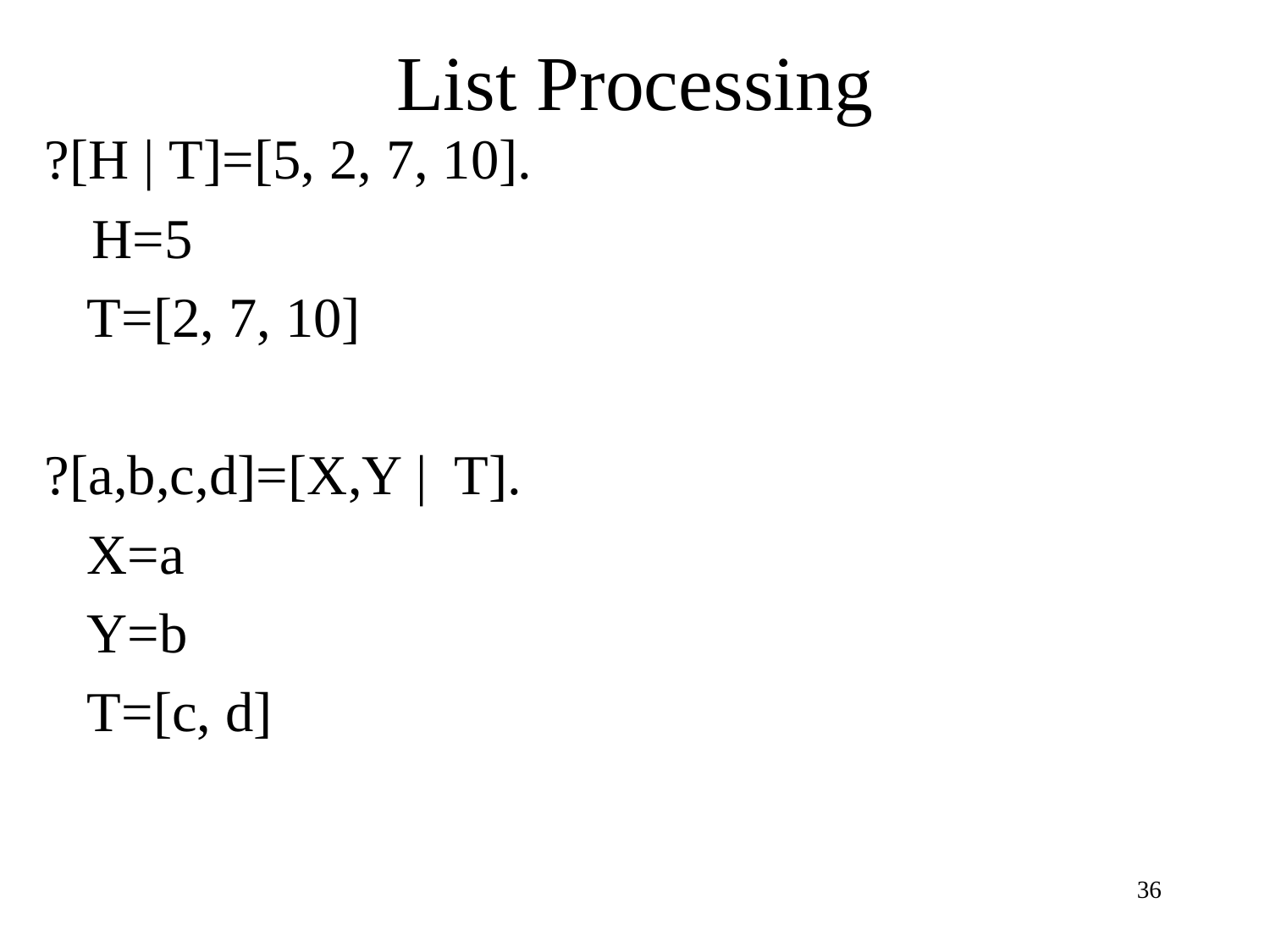

# List Processing
?[H | T]=[5, 2, 7, 10].
	H=5
   T=[2, 7, 10]

?[a,b,c,d]=[X,Y |  T].
   X=a
   Y=b
   T=[c, d]

36